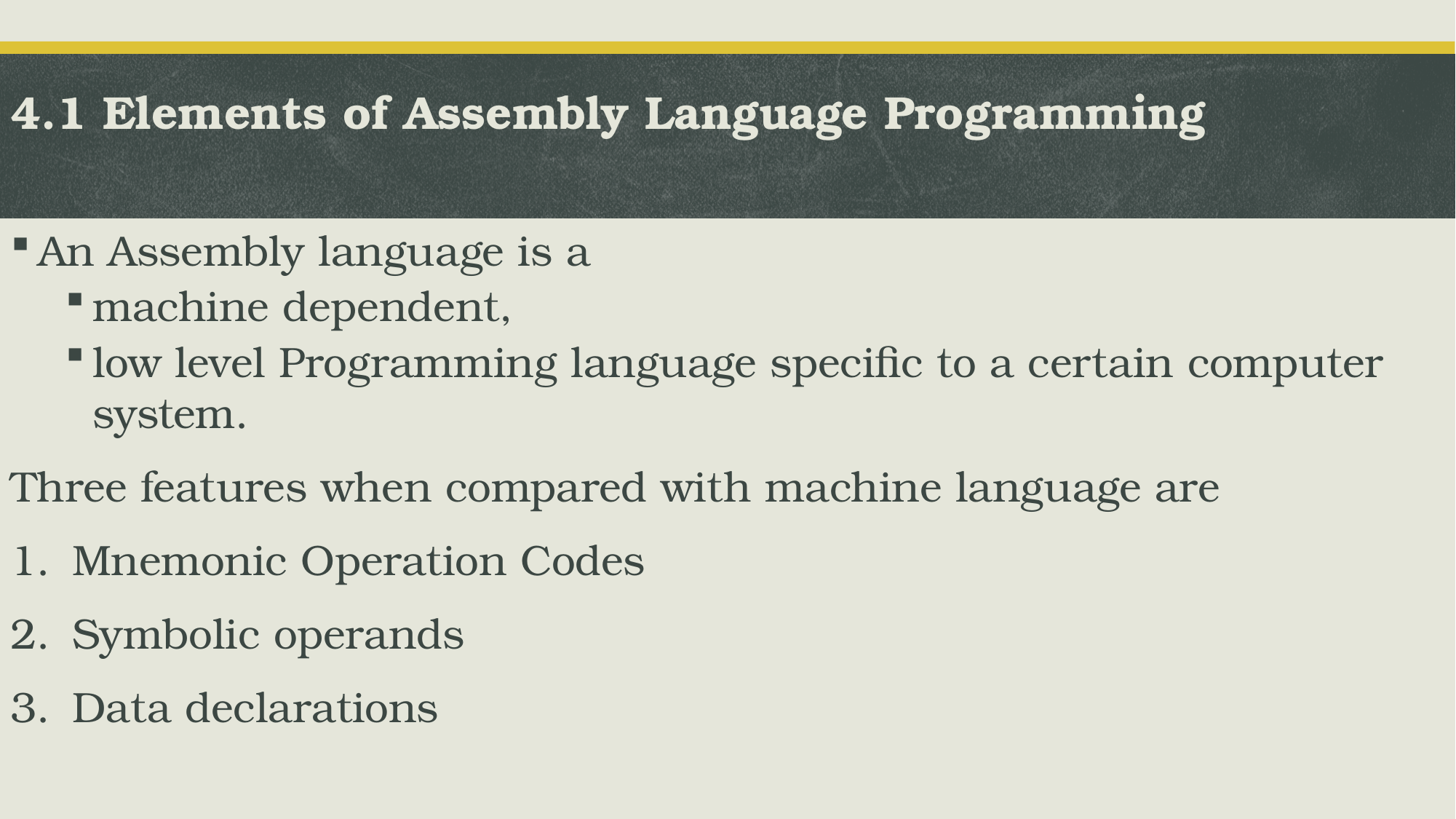

4.1 Elements of Assembly Language Programming
An Assembly language is a
machine dependent,
low level Programming language specific to a certain computer system.
Three features when compared with machine language are
Mnemonic Operation Codes
Symbolic operands
Data declarations